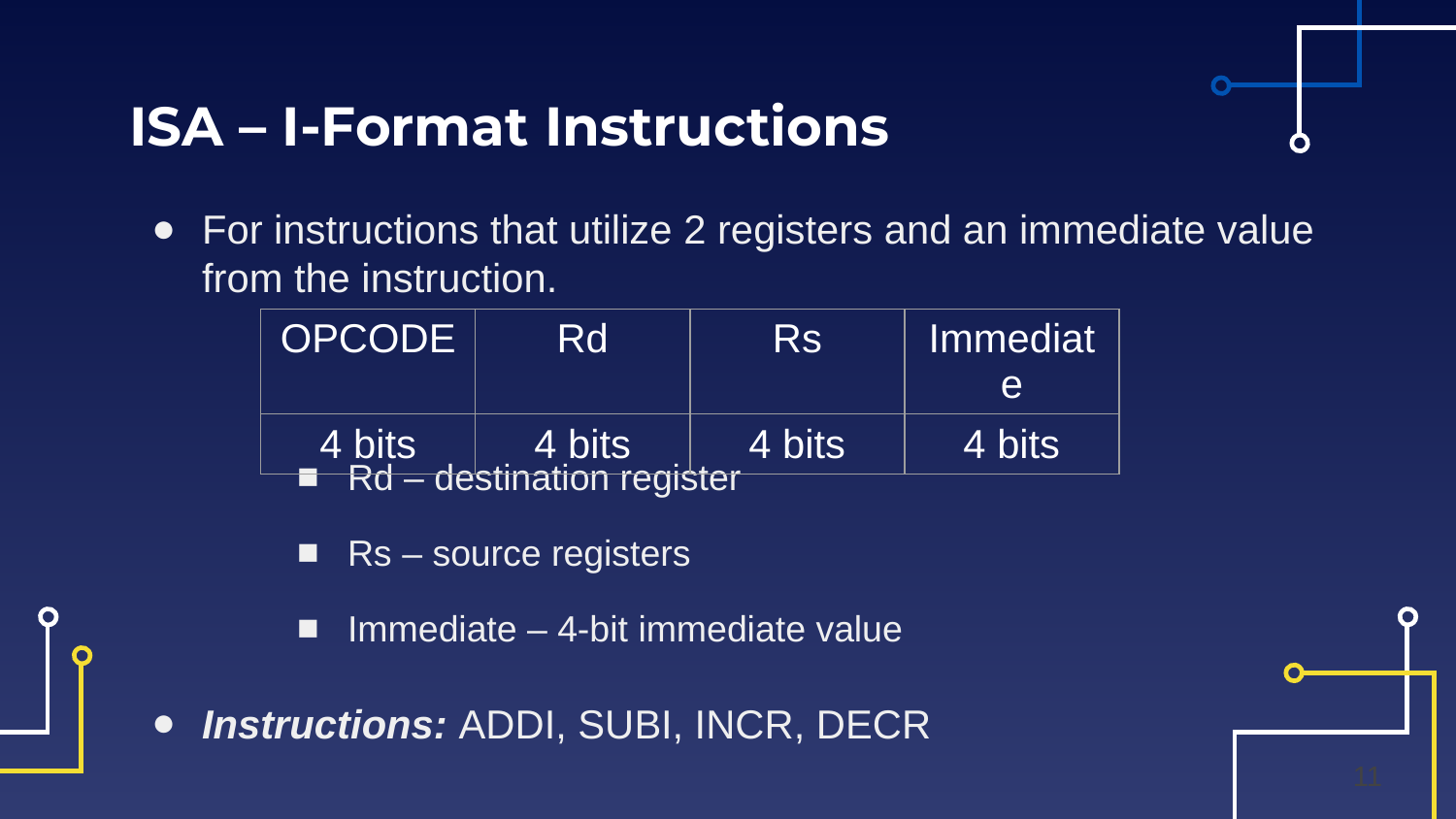

# ISA – I-Format Instructions
For instructions that utilize 2 registers and an immediate value from the instruction.

Rd – destination register
Rs – source registers
Immediate – 4-bit immediate value

Instructions: ADDI, SUBI, INCR, DECR

| ​OPCODE | ​Rd | Rs | Immediate |
| --- | --- | --- | --- |
| ​4 bits | 4 bits | 4 bits | 4 bits |
11